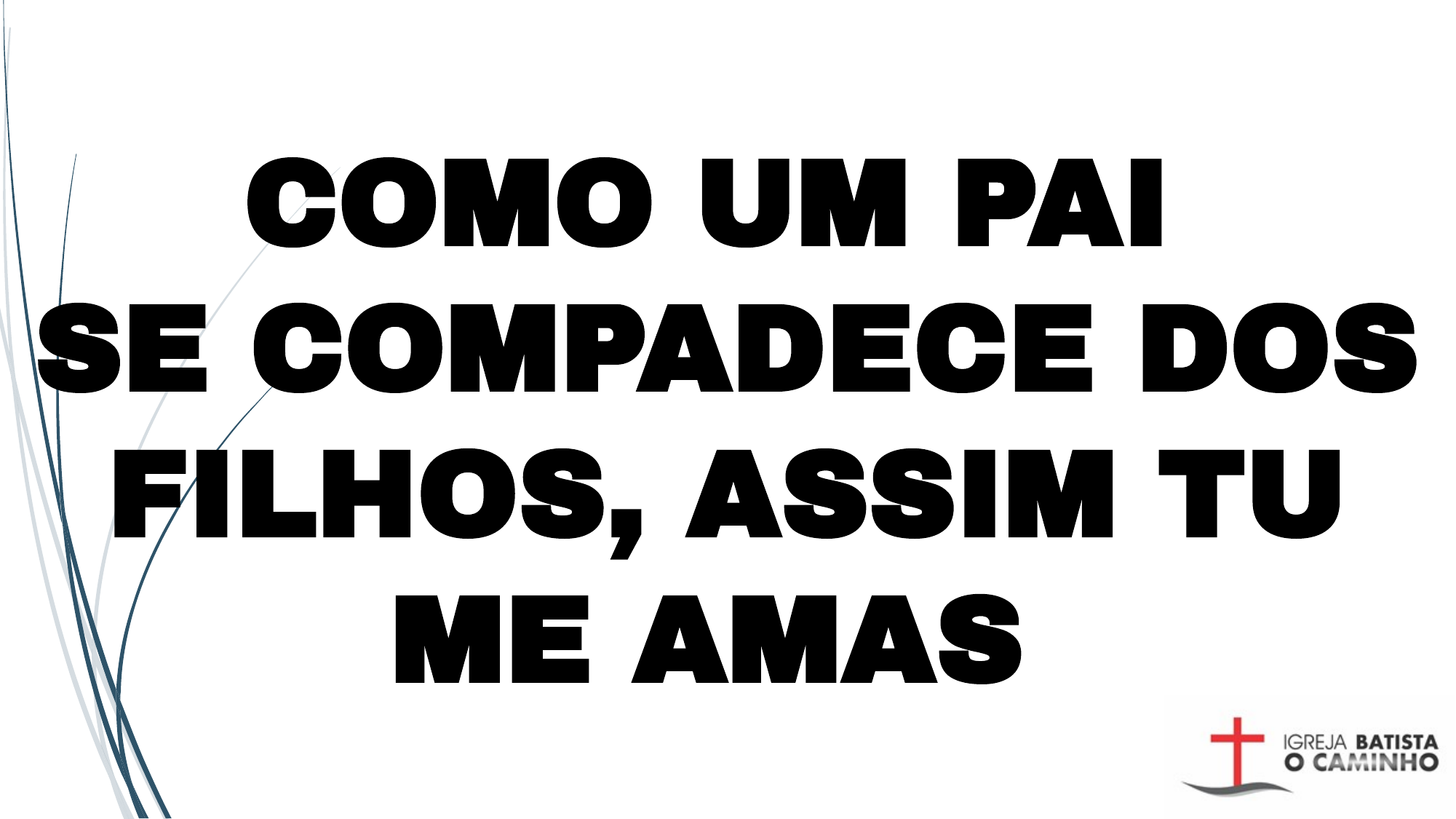

# COMO UM PAI SE COMPADECE DOS FILHOS, ASSIM TU ME AMAS